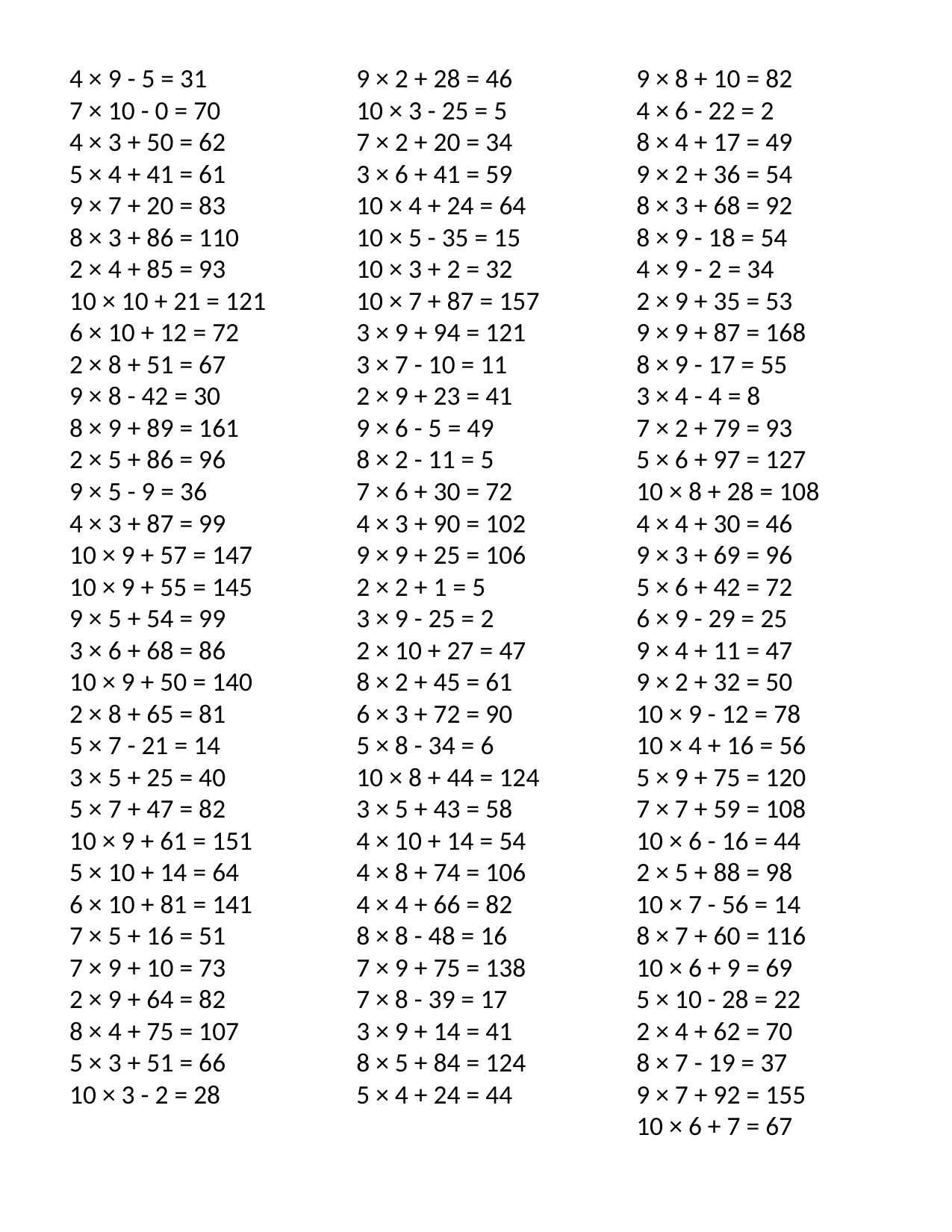

4 × 9 - 5 = 31
7 × 10 - 0 = 70
4 × 3 + 50 = 62
5 × 4 + 41 = 61
9 × 7 + 20 = 83
8 × 3 + 86 = 110
2 × 4 + 85 = 93
10 × 10 + 21 = 121
6 × 10 + 12 = 72
2 × 8 + 51 = 67
9 × 8 - 42 = 30
8 × 9 + 89 = 161
2 × 5 + 86 = 96
9 × 5 - 9 = 36
4 × 3 + 87 = 99
10 × 9 + 57 = 147
10 × 9 + 55 = 145
9 × 5 + 54 = 99
3 × 6 + 68 = 86
10 × 9 + 50 = 140
2 × 8 + 65 = 81
5 × 7 - 21 = 14
3 × 5 + 25 = 40
5 × 7 + 47 = 82
10 × 9 + 61 = 151
5 × 10 + 14 = 64
6 × 10 + 81 = 141
7 × 5 + 16 = 51
7 × 9 + 10 = 73
2 × 9 + 64 = 82
8 × 4 + 75 = 107
5 × 3 + 51 = 66
10 × 3 - 2 = 28

9 × 2 + 28 = 46
10 × 3 - 25 = 5
7 × 2 + 20 = 34
3 × 6 + 41 = 59
10 × 4 + 24 = 64
10 × 5 - 35 = 15
10 × 3 + 2 = 32
10 × 7 + 87 = 157
3 × 9 + 94 = 121
3 × 7 - 10 = 11
2 × 9 + 23 = 41
9 × 6 - 5 = 49
8 × 2 - 11 = 5
7 × 6 + 30 = 72
4 × 3 + 90 = 102
9 × 9 + 25 = 106
2 × 2 + 1 = 5
3 × 9 - 25 = 2
2 × 10 + 27 = 47
8 × 2 + 45 = 61
6 × 3 + 72 = 90
5 × 8 - 34 = 6
10 × 8 + 44 = 124
3 × 5 + 43 = 58
4 × 10 + 14 = 54
4 × 8 + 74 = 106
4 × 4 + 66 = 82
8 × 8 - 48 = 16
7 × 9 + 75 = 138
7 × 8 - 39 = 17
3 × 9 + 14 = 41
8 × 5 + 84 = 124
5 × 4 + 24 = 44

9 × 8 + 10 = 82
4 × 6 - 22 = 2
8 × 4 + 17 = 49
9 × 2 + 36 = 54
8 × 3 + 68 = 92
8 × 9 - 18 = 54
4 × 9 - 2 = 34
2 × 9 + 35 = 53
9 × 9 + 87 = 168
8 × 9 - 17 = 55
3 × 4 - 4 = 8
7 × 2 + 79 = 93
5 × 6 + 97 = 127
10 × 8 + 28 = 108
4 × 4 + 30 = 46
9 × 3 + 69 = 96
5 × 6 + 42 = 72
6 × 9 - 29 = 25
9 × 4 + 11 = 47
9 × 2 + 32 = 50
10 × 9 - 12 = 78
10 × 4 + 16 = 56
5 × 9 + 75 = 120
7 × 7 + 59 = 108
10 × 6 - 16 = 44
2 × 5 + 88 = 98
10 × 7 - 56 = 14
8 × 7 + 60 = 116
10 × 6 + 9 = 69
5 × 10 - 28 = 22
2 × 4 + 62 = 70
8 × 7 - 19 = 37
9 × 7 + 92 = 155
10 × 6 + 7 = 67